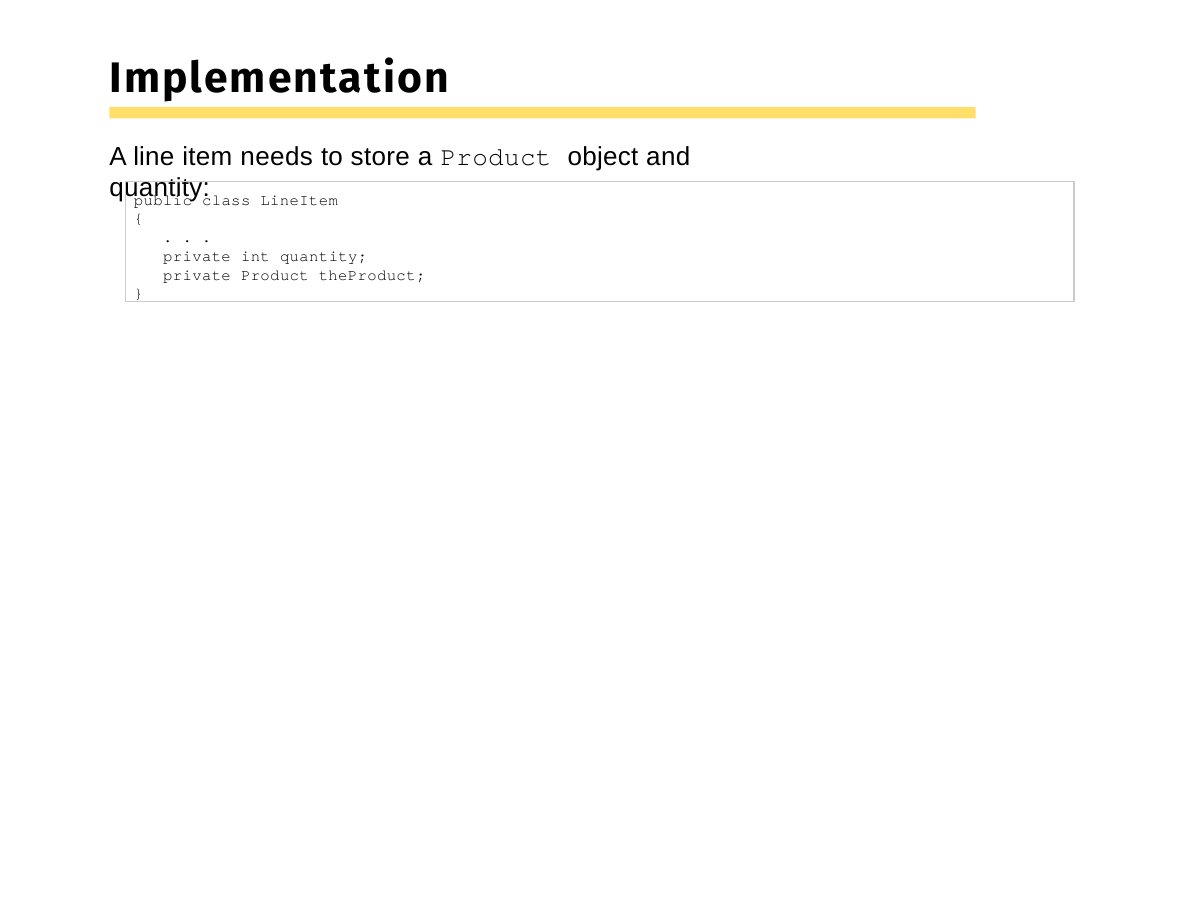

# Implementation

A line item needs to store a Product object and quantity:
public class LineItem
{
. . .
private int quantity;  private Product theProduct;
}